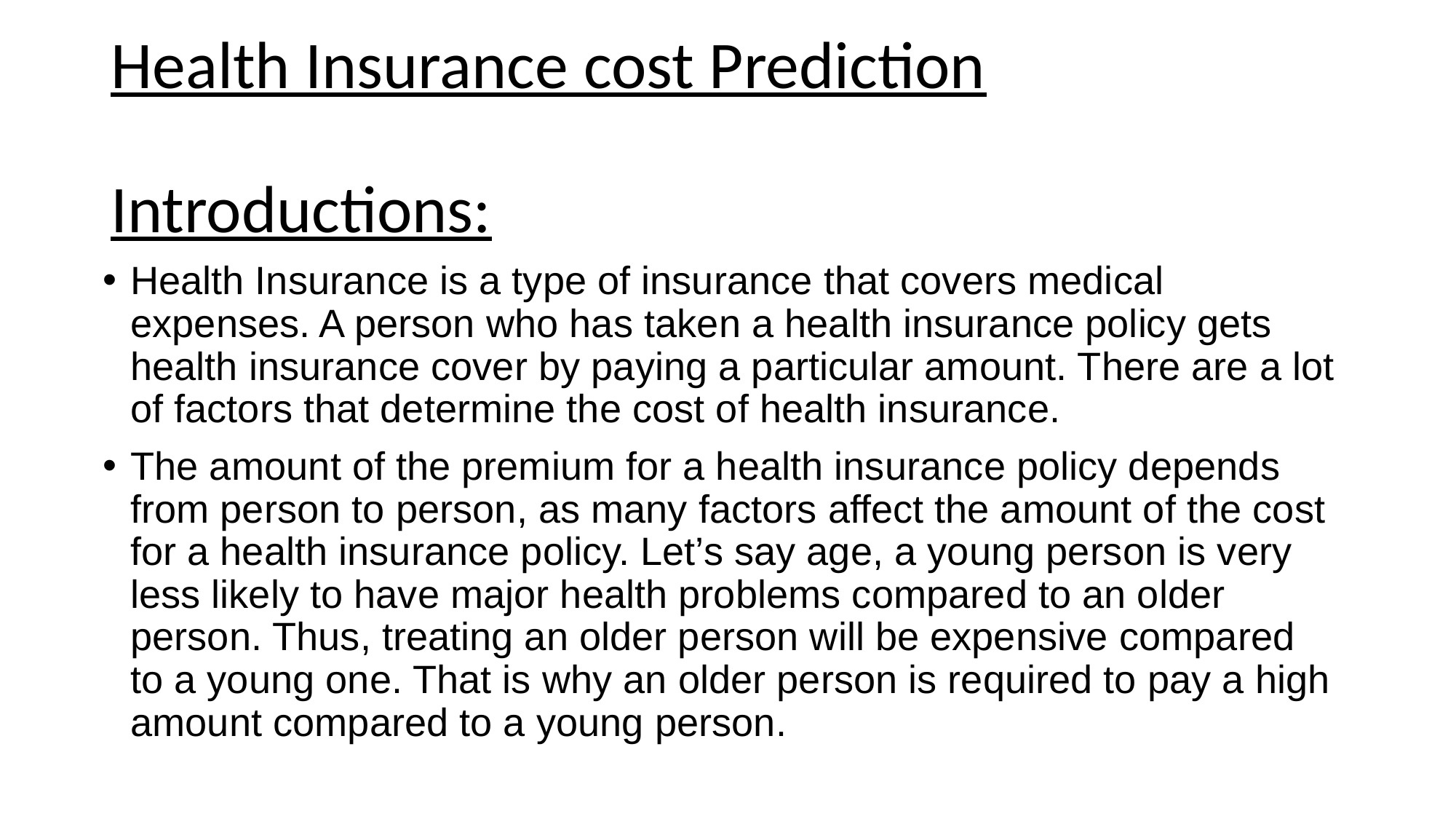

# Health Insurance cost Prediction Introductions:
Health Insurance is a type of insurance that covers medical expenses. A person who has taken a health insurance policy gets health insurance cover by paying a particular amount. There are a lot of factors that determine the cost of health insurance.
The amount of the premium for a health insurance policy depends from person to person, as many factors affect the amount of the cost for a health insurance policy. Let’s say age, a young person is very less likely to have major health problems compared to an older person. Thus, treating an older person will be expensive compared to a young one. That is why an older person is required to pay a high amount compared to a young person.